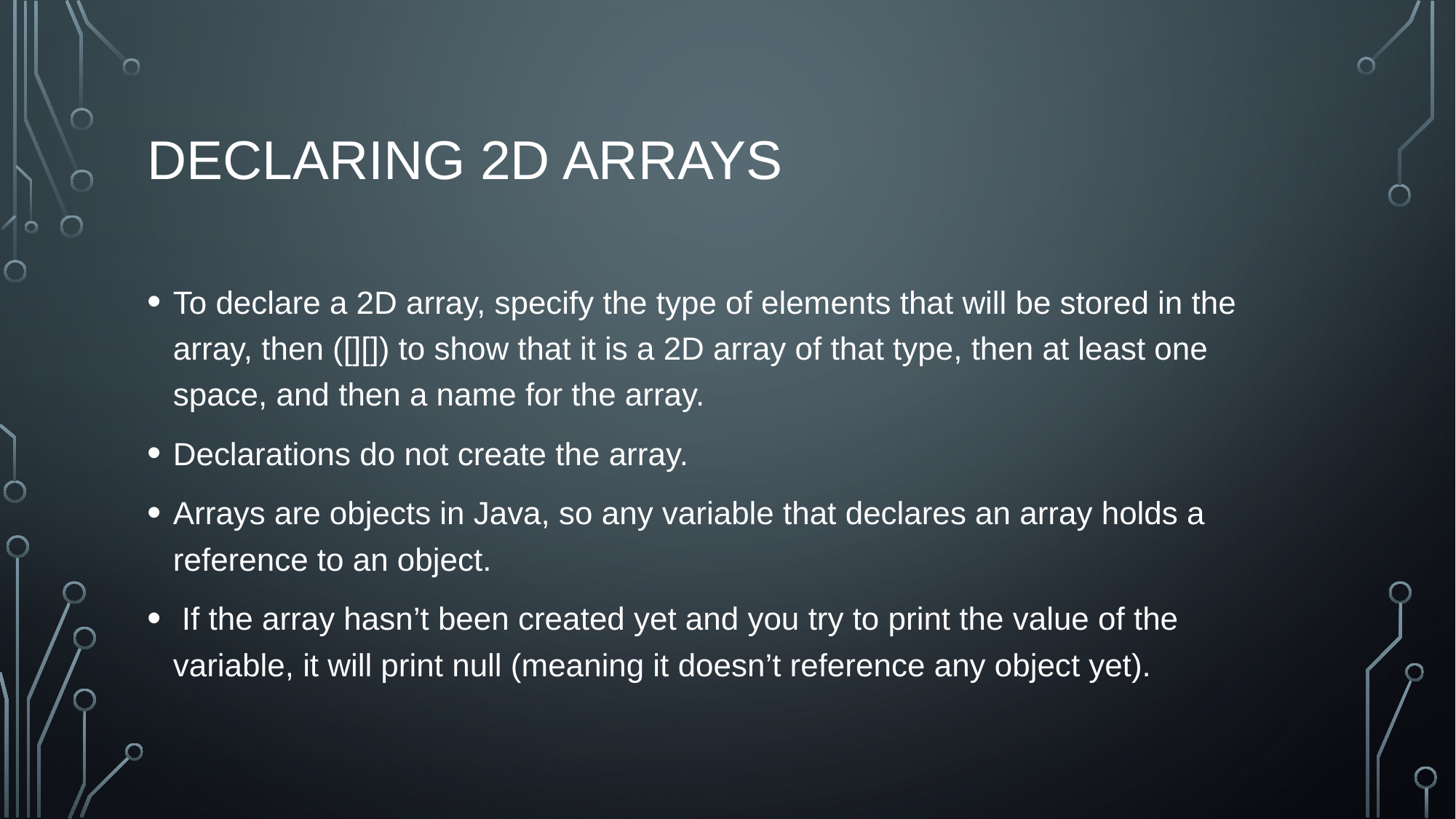

# Declaring 2d arrays
To declare a 2D array, specify the type of elements that will be stored in the array, then ([][]) to show that it is a 2D array of that type, then at least one space, and then a name for the array.
Declarations do not create the array.
Arrays are objects in Java, so any variable that declares an array holds a reference to an object.
 If the array hasn’t been created yet and you try to print the value of the variable, it will print null (meaning it doesn’t reference any object yet).